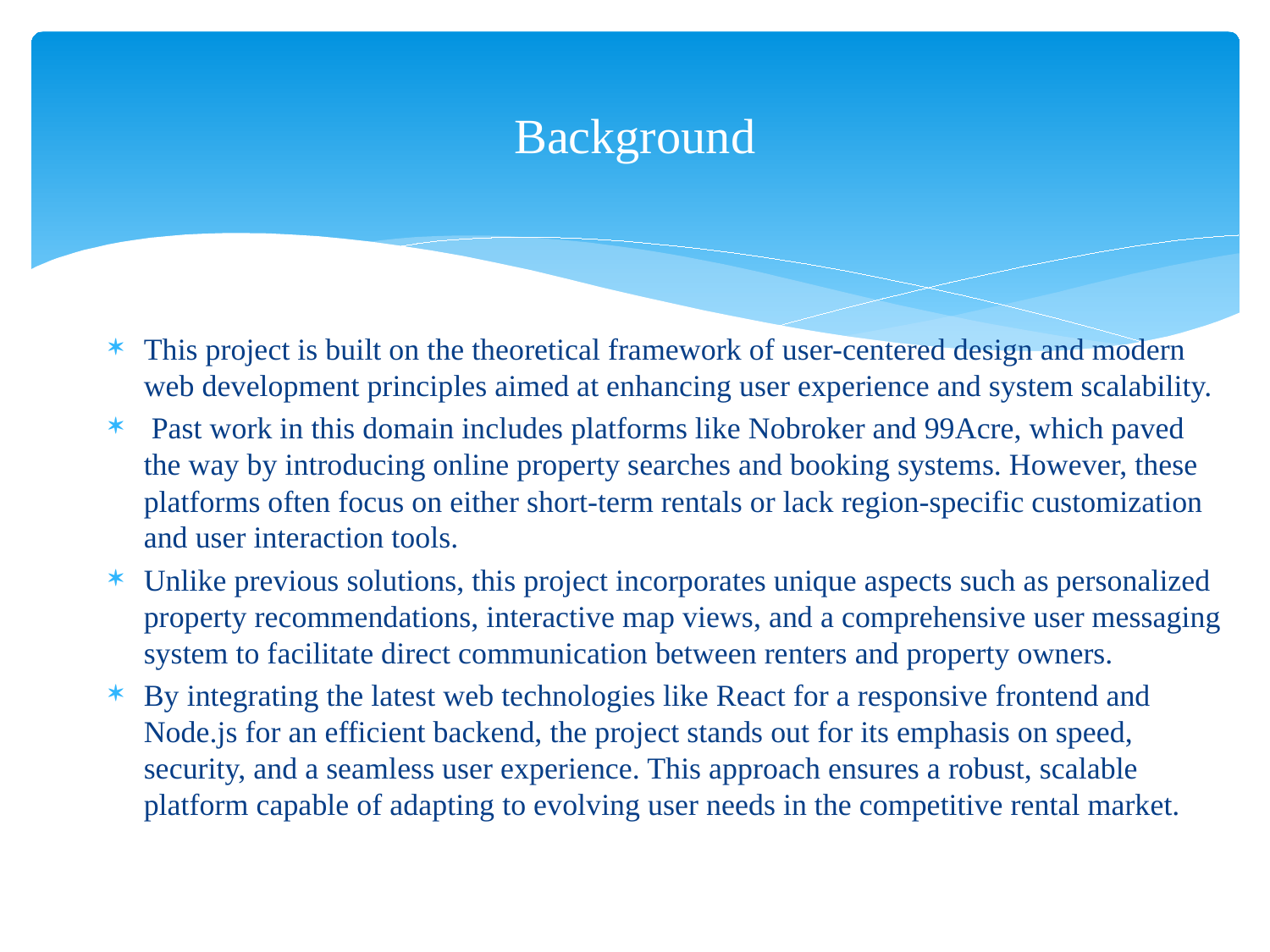

# Background
This project is built on the theoretical framework of user-centered design and modern web development principles aimed at enhancing user experience and system scalability.
 Past work in this domain includes platforms like Nobroker and 99Acre, which paved the way by introducing online property searches and booking systems. However, these platforms often focus on either short-term rentals or lack region-specific customization and user interaction tools.
Unlike previous solutions, this project incorporates unique aspects such as personalized property recommendations, interactive map views, and a comprehensive user messaging system to facilitate direct communication between renters and property owners.
By integrating the latest web technologies like React for a responsive frontend and Node.js for an efficient backend, the project stands out for its emphasis on speed, security, and a seamless user experience. This approach ensures a robust, scalable platform capable of adapting to evolving user needs in the competitive rental market.